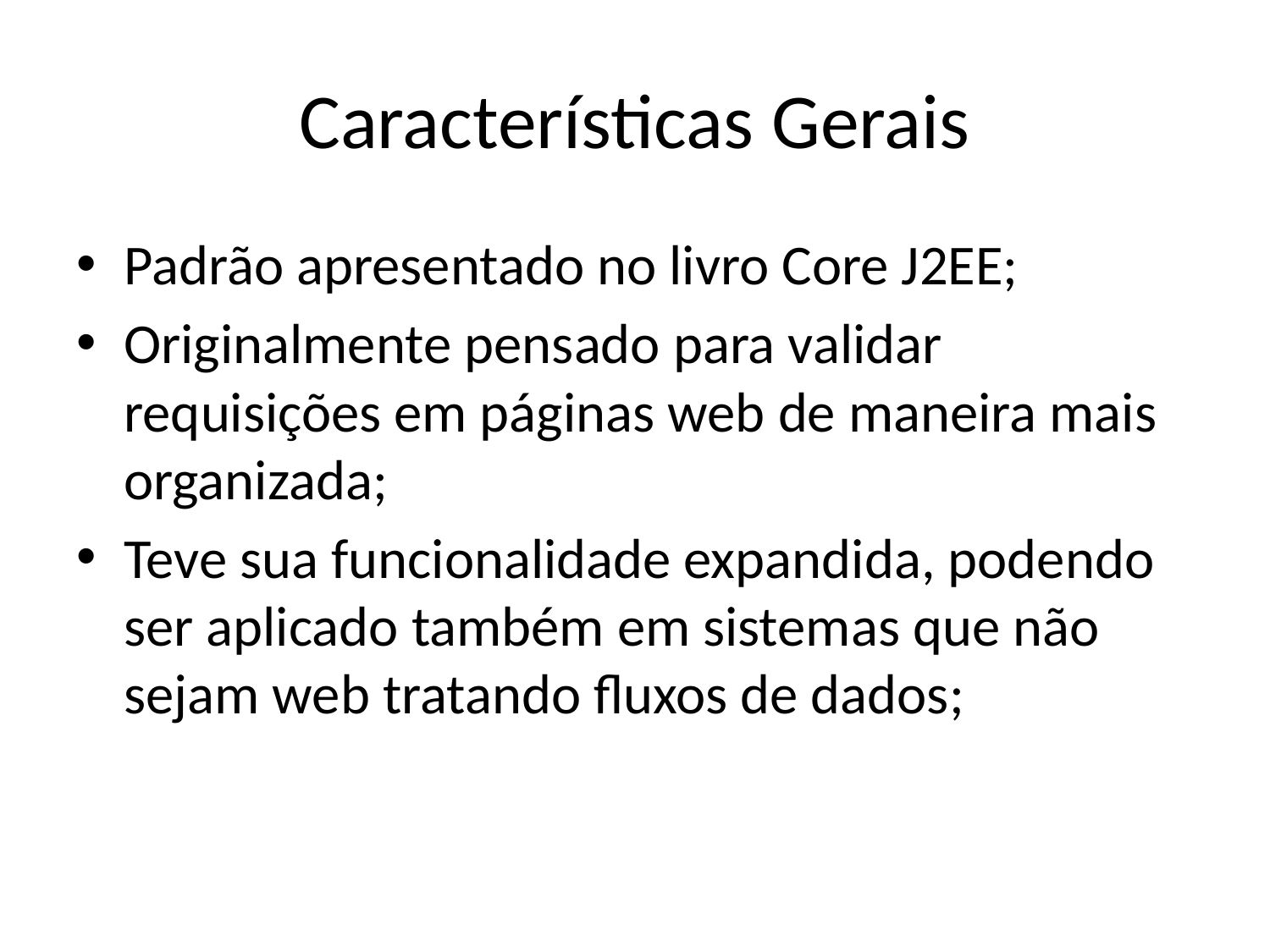

# Características Gerais
Padrão apresentado no livro Core J2EE;
Originalmente pensado para validar requisições em páginas web de maneira mais organizada;
Teve sua funcionalidade expandida, podendo ser aplicado também em sistemas que não sejam web tratando fluxos de dados;